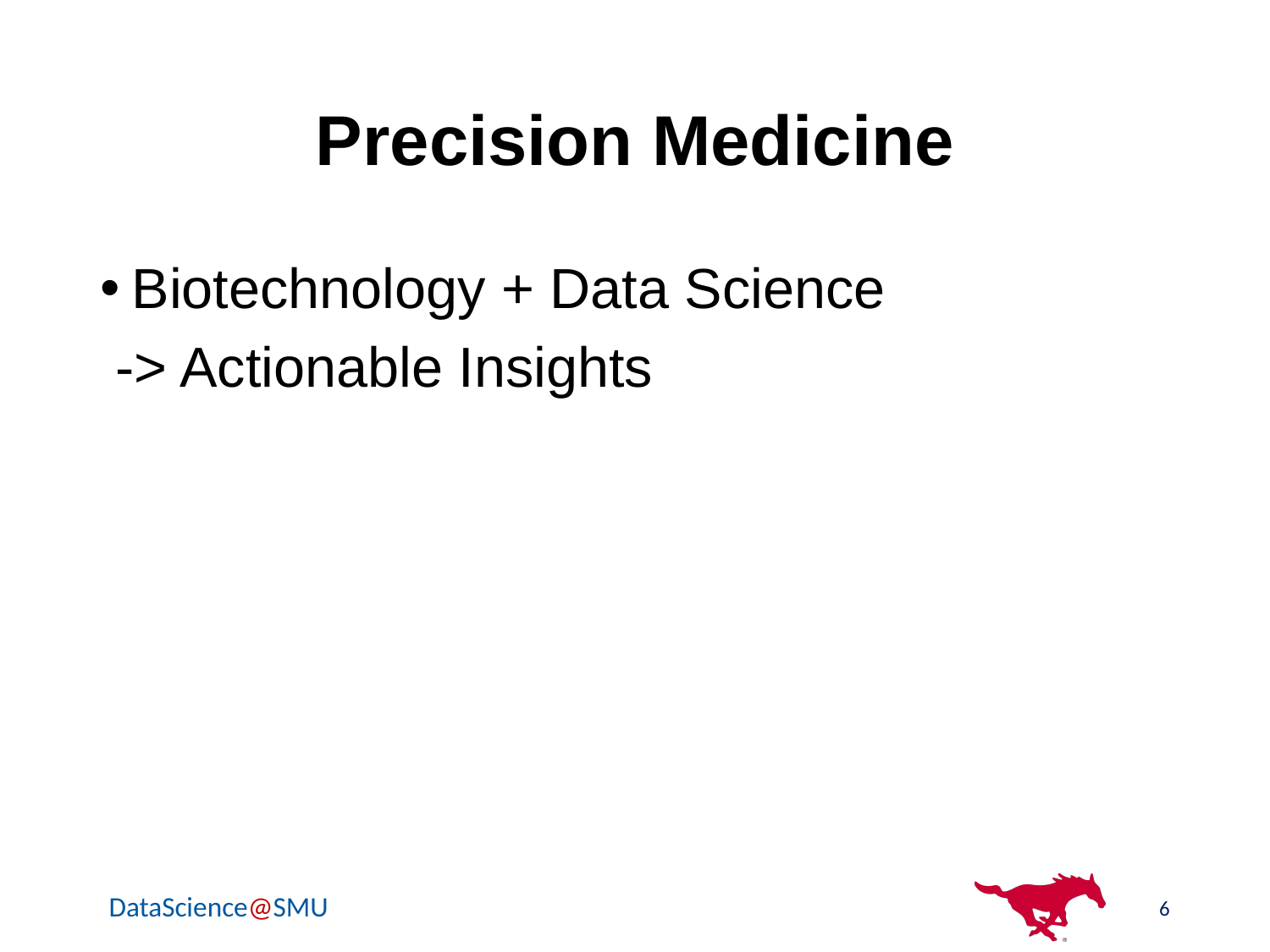

# Precision Medicine
Biotechnology + Data Science
 -> Actionable Insights
6